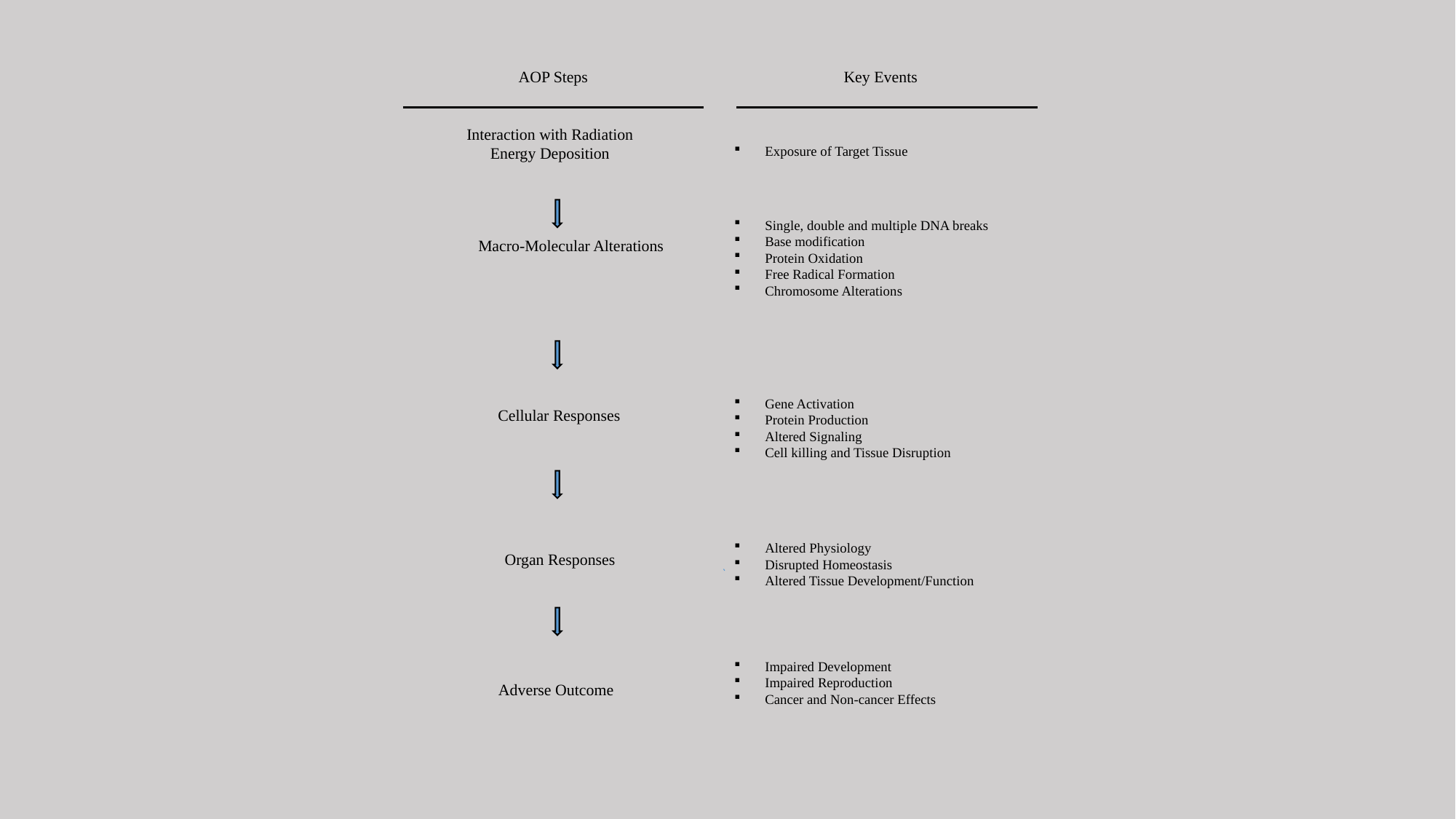

AOP Steps
Key Events
Interaction with Radiation
Energy Deposition
Exposure of Target Tissue

Single, double and multiple DNA breaks
Base modification
Protein Oxidation
Free Radical Formation
Chromosome Alterations
Macro-Molecular Alterations

Gene Activation
Protein Production
Altered Signaling
Cell killing and Tissue Disruption
Cellular Responses

Altered Physiology
Disrupted Homeostasis
Altered Tissue Development/Function
Organ Responses

Impaired Development
Impaired Reproduction
Cancer and Non-cancer Effects
Adverse Outcome